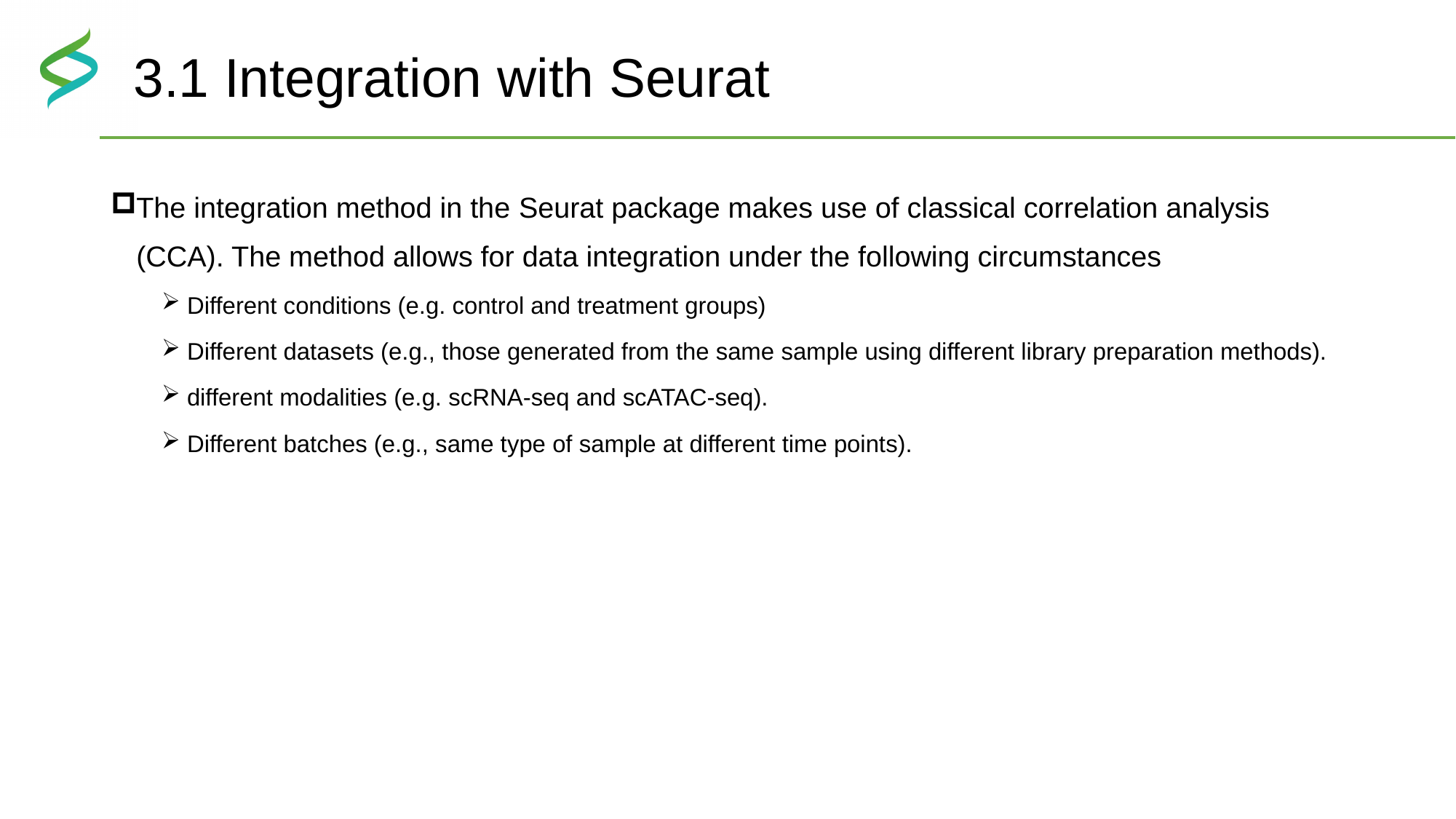

# 3.1 Integration with Seurat
The integration method in the Seurat package makes use of classical correlation analysis (CCA). The method allows for data integration under the following circumstances
Different conditions (e.g. control and treatment groups)
Different datasets (e.g., those generated from the same sample using different library preparation methods).
different modalities (e.g. scRNA-seq and scATAC-seq).
Different batches (e.g., same type of sample at different time points).